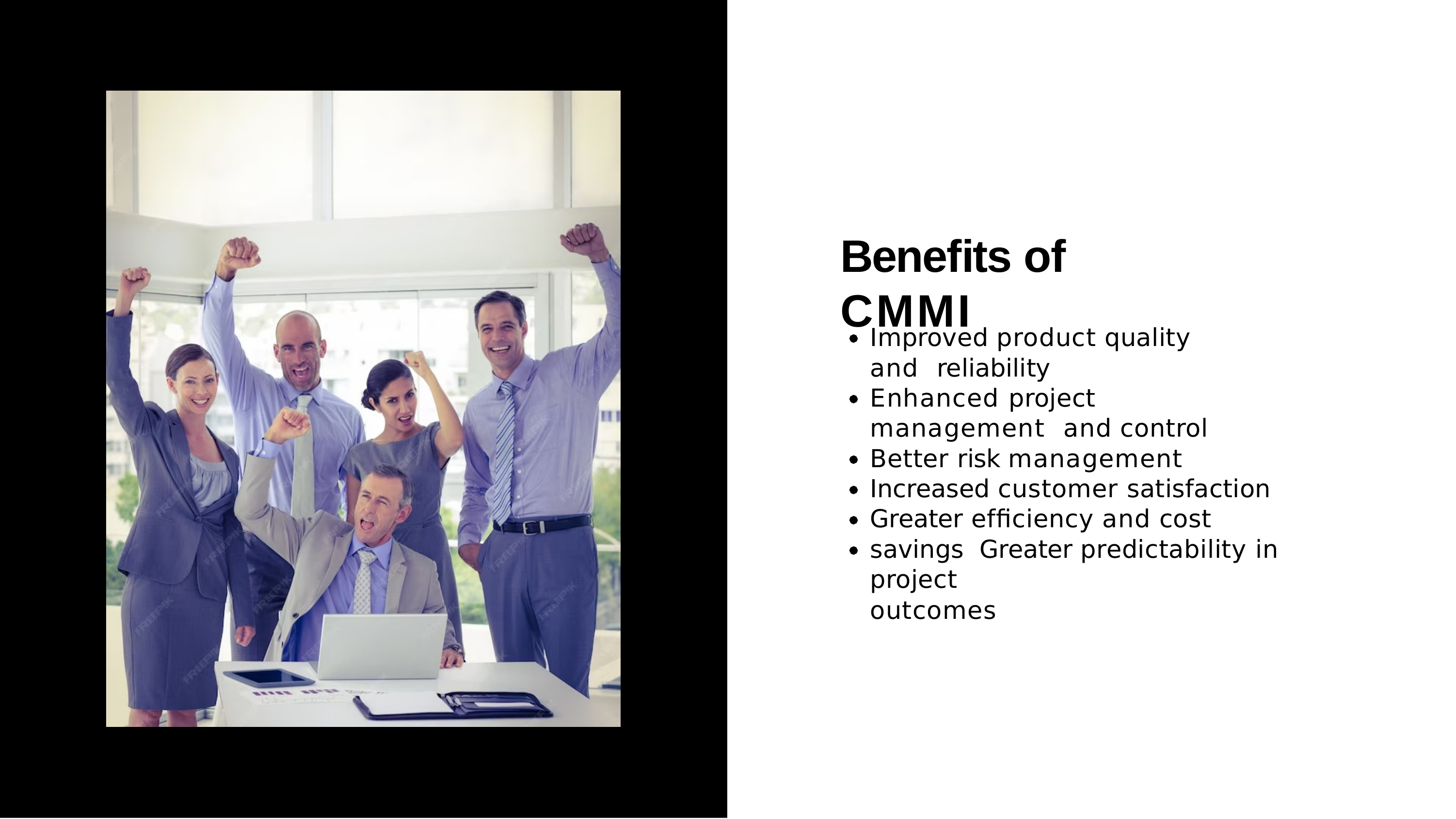

# Beneﬁts of CMMI
Improved product quality and  reliability
Enhanced project management  and control
Better risk management  Increased customer satisfaction  Greater efﬁciency and cost savings  Greater predictability in project
outcomes